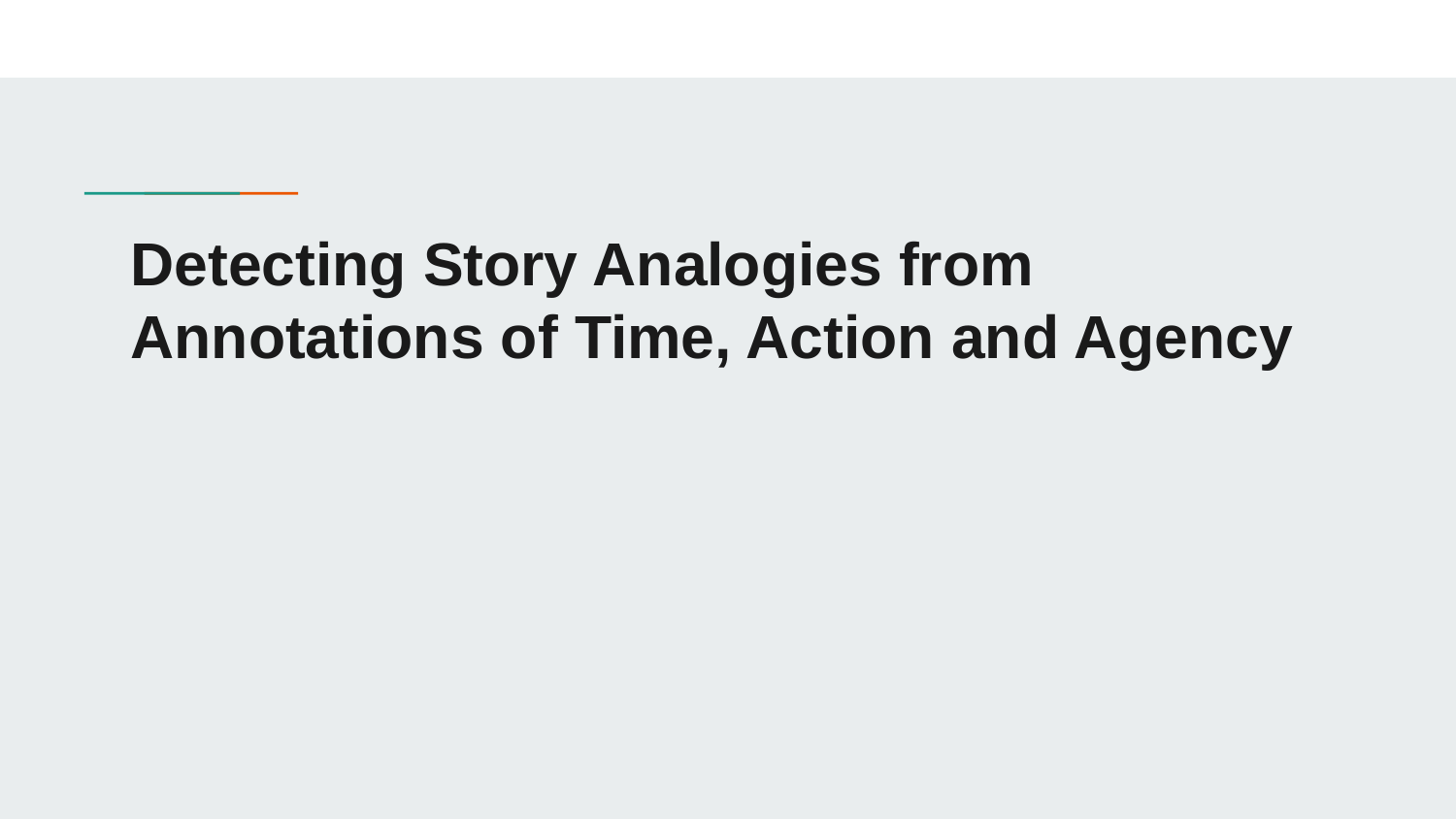

# Detecting Story Analogies from Annotations of Time, Action and Agency